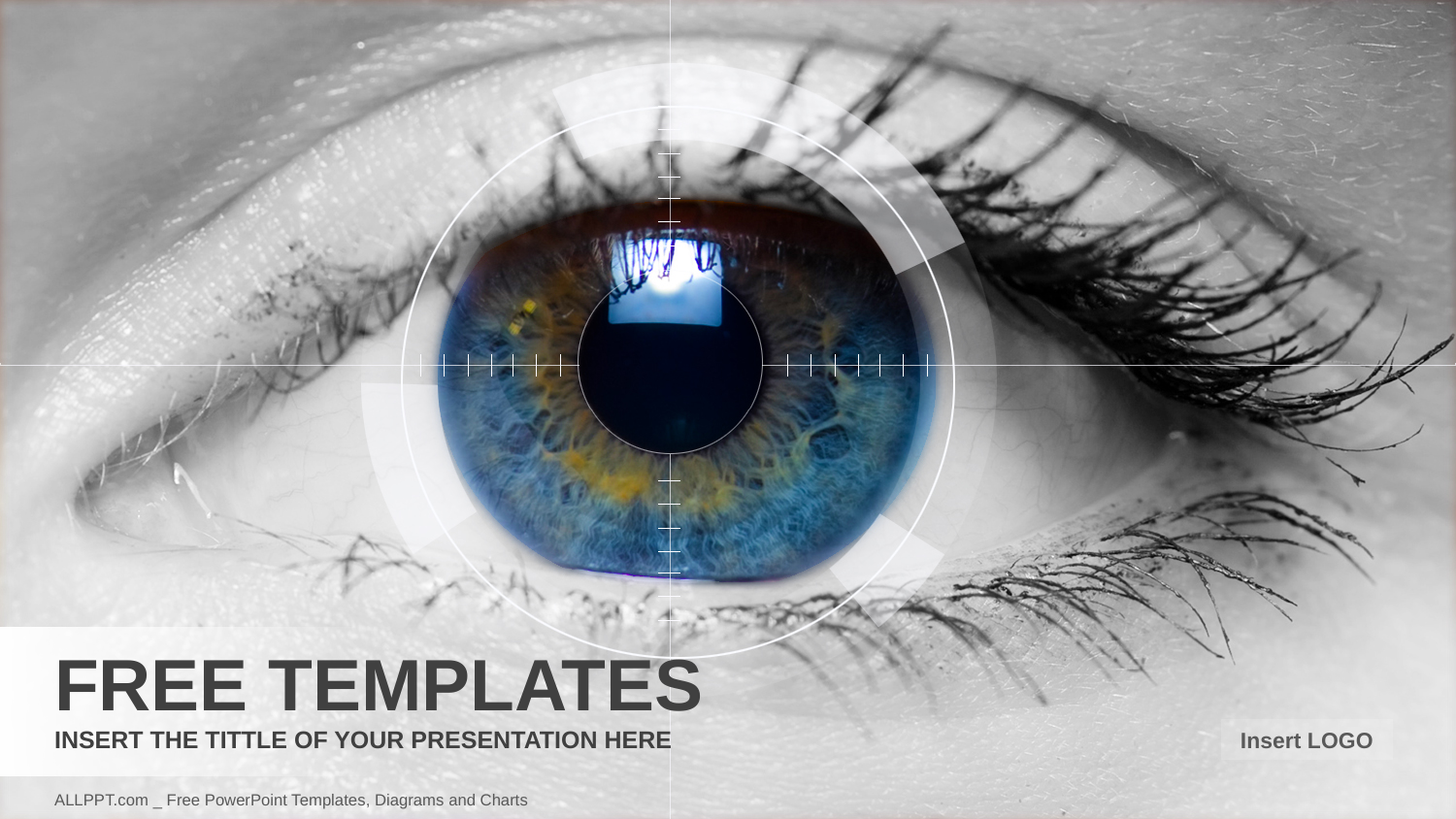

FREE TEMPLATES
INSERT THE TITTLE OF YOUR PRESENTATION HERE
Insert LOGO
ALLPPT.com _ Free PowerPoint Templates, Diagrams and Charts